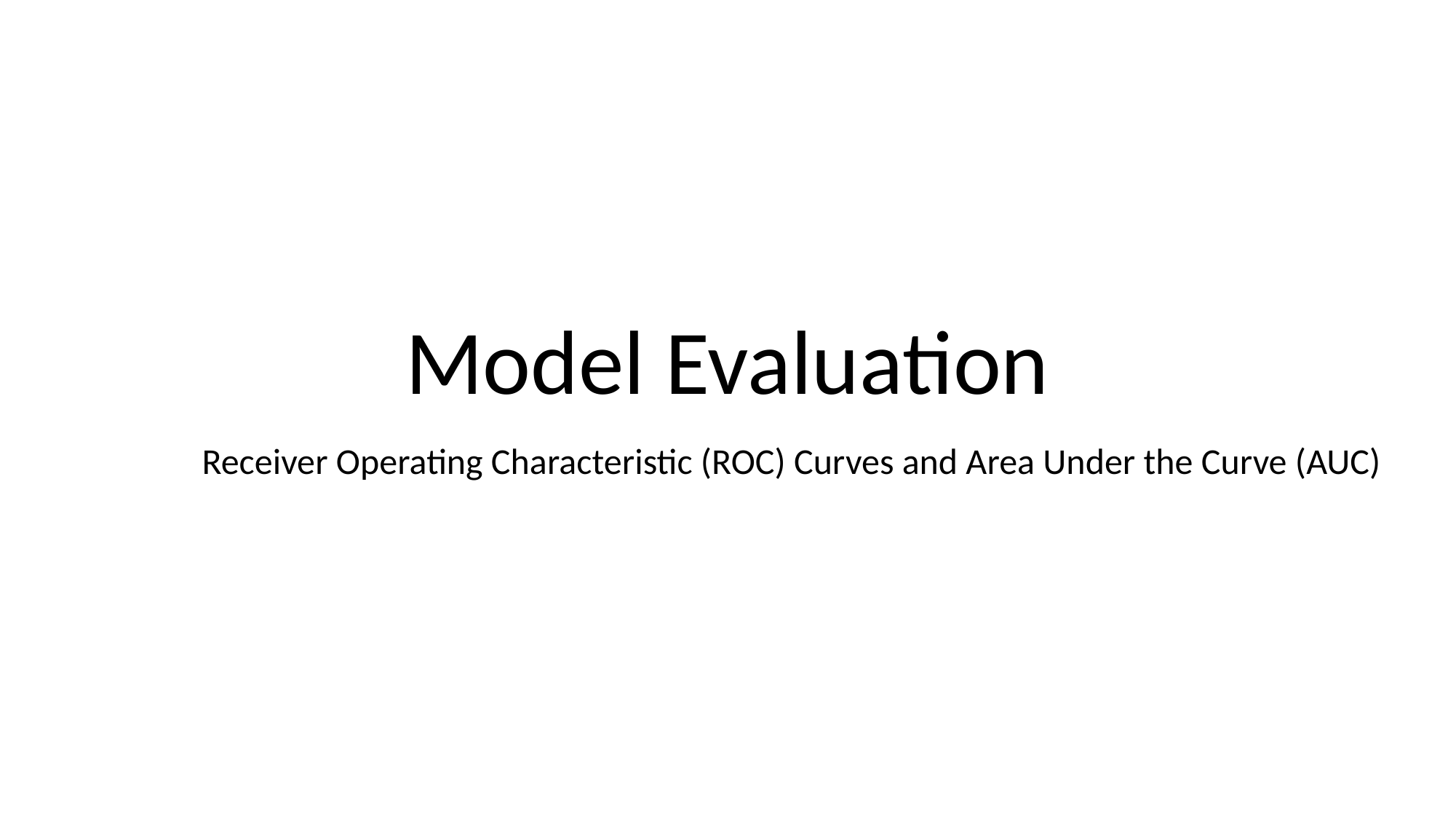

# Model Evaluation
Receiver Operating Characteristic (ROC) Curves and Area Under the Curve (AUC)